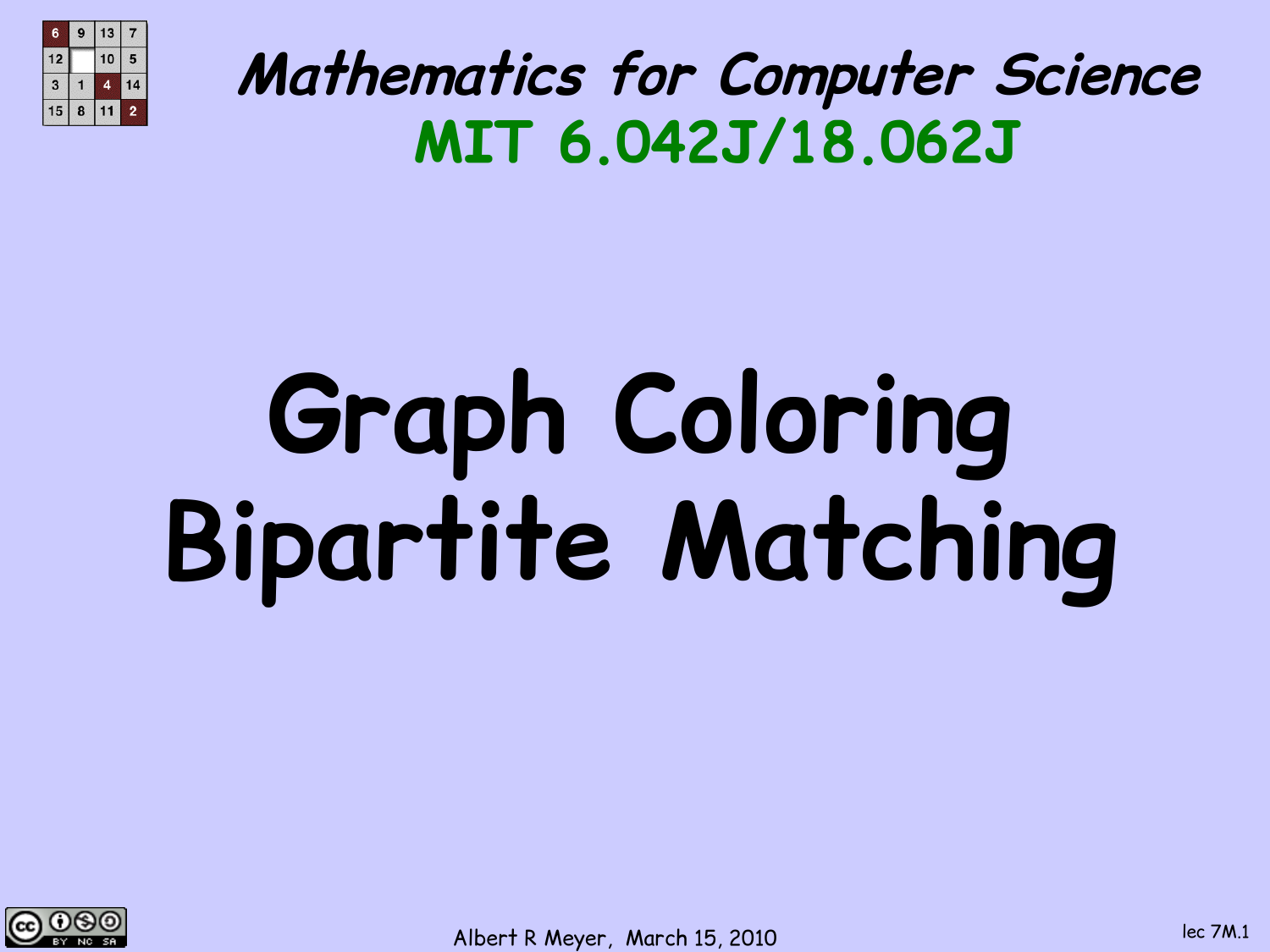

Mathematics for Computer Science
MIT 6.042J/18.062J
Graph Coloring
Bipartite Matching
lec 7M.1